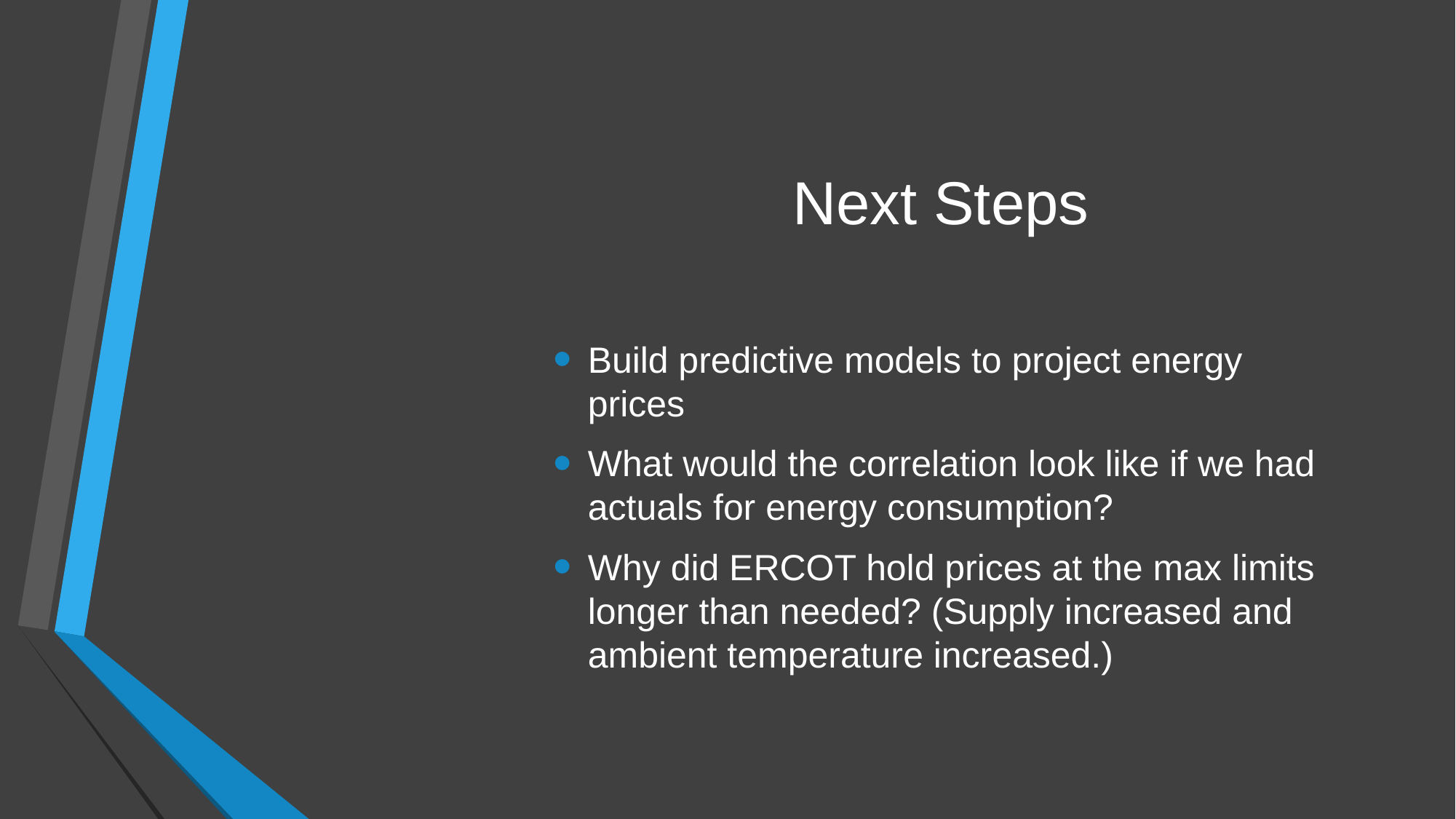

# Next Steps
Build predictive models to project energy prices
What would the correlation look like if we had actuals for energy consumption?
Why did ERCOT hold prices at the max limits longer than needed? (Supply increased and ambient temperature increased.)